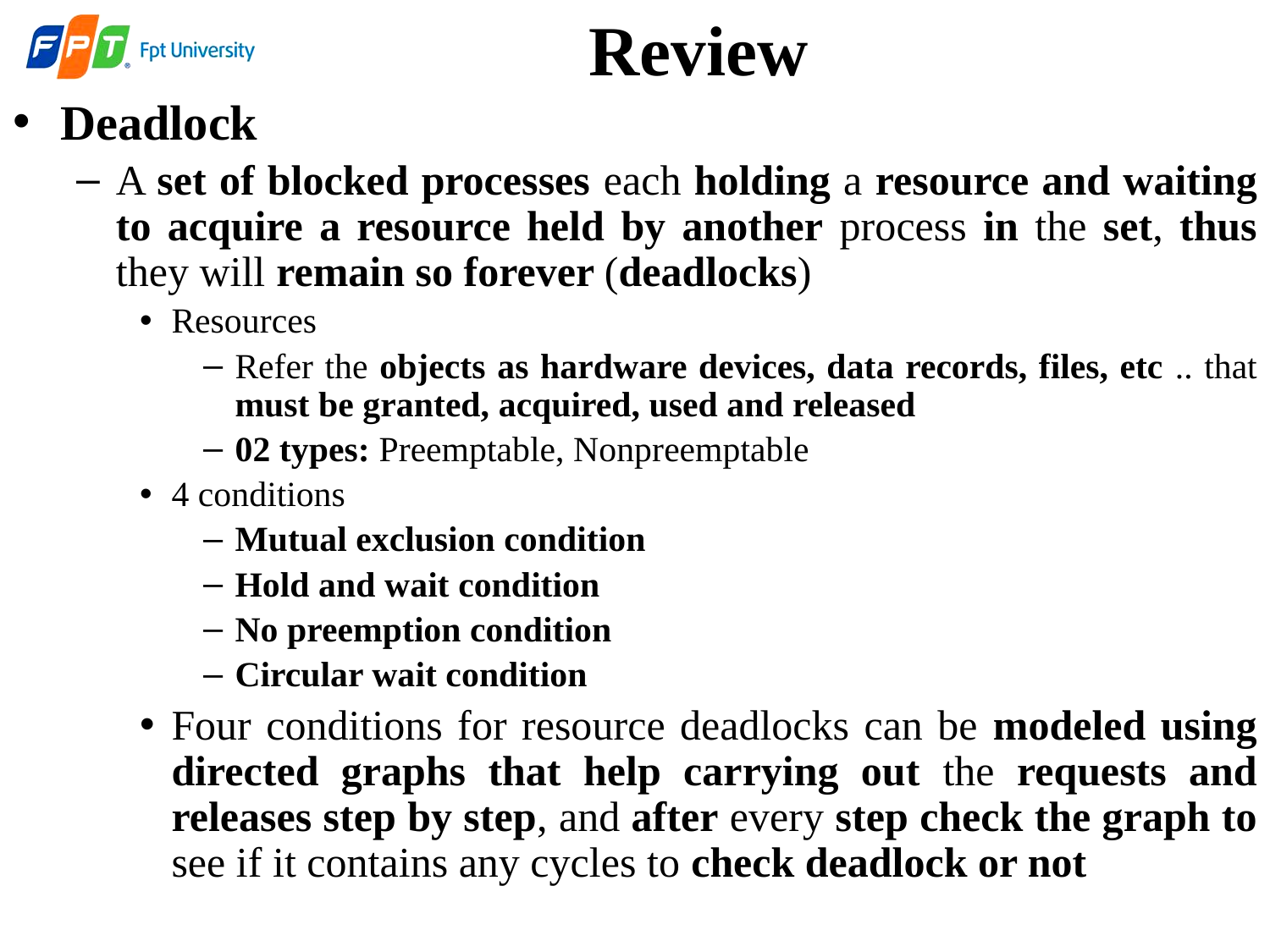

# Review
Deadlock
A set of blocked processes each holding a resource and waiting to acquire a resource held by another process in the set, thus they will remain so forever (deadlocks)
Resources
Refer the objects as hardware devices, data records, files, etc .. that must be granted, acquired, used and released
02 types: Preemptable, Nonpreemptable
4 conditions
Mutual exclusion condition
Hold and wait condition
No preemption condition
Circular wait condition
Four conditions for resource deadlocks can be modeled using directed graphs that help carrying out the requests and releases step by step, and after every step check the graph to see if it contains any cycles to check deadlock or not